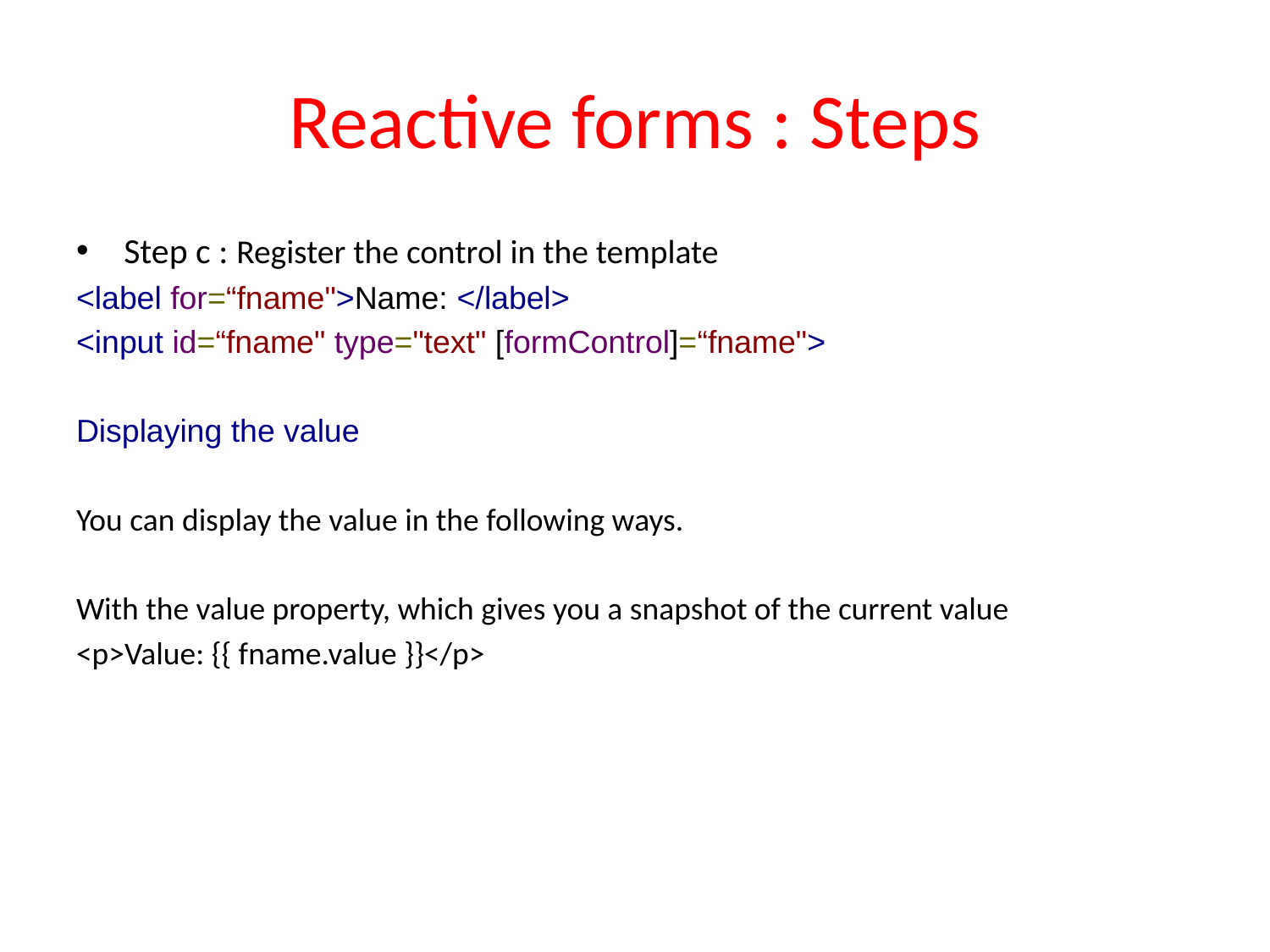

# Reactive forms : Steps
Step c : Register the control in the template
<label for=“fname">Name: </label>
<input id=“fname" type="text" [formControl]=“fname">

Displaying the value

You can display the value in the following ways.

With the value property, which gives you a snapshot of the current value
<p>Value: {{ fname.value }}</p>